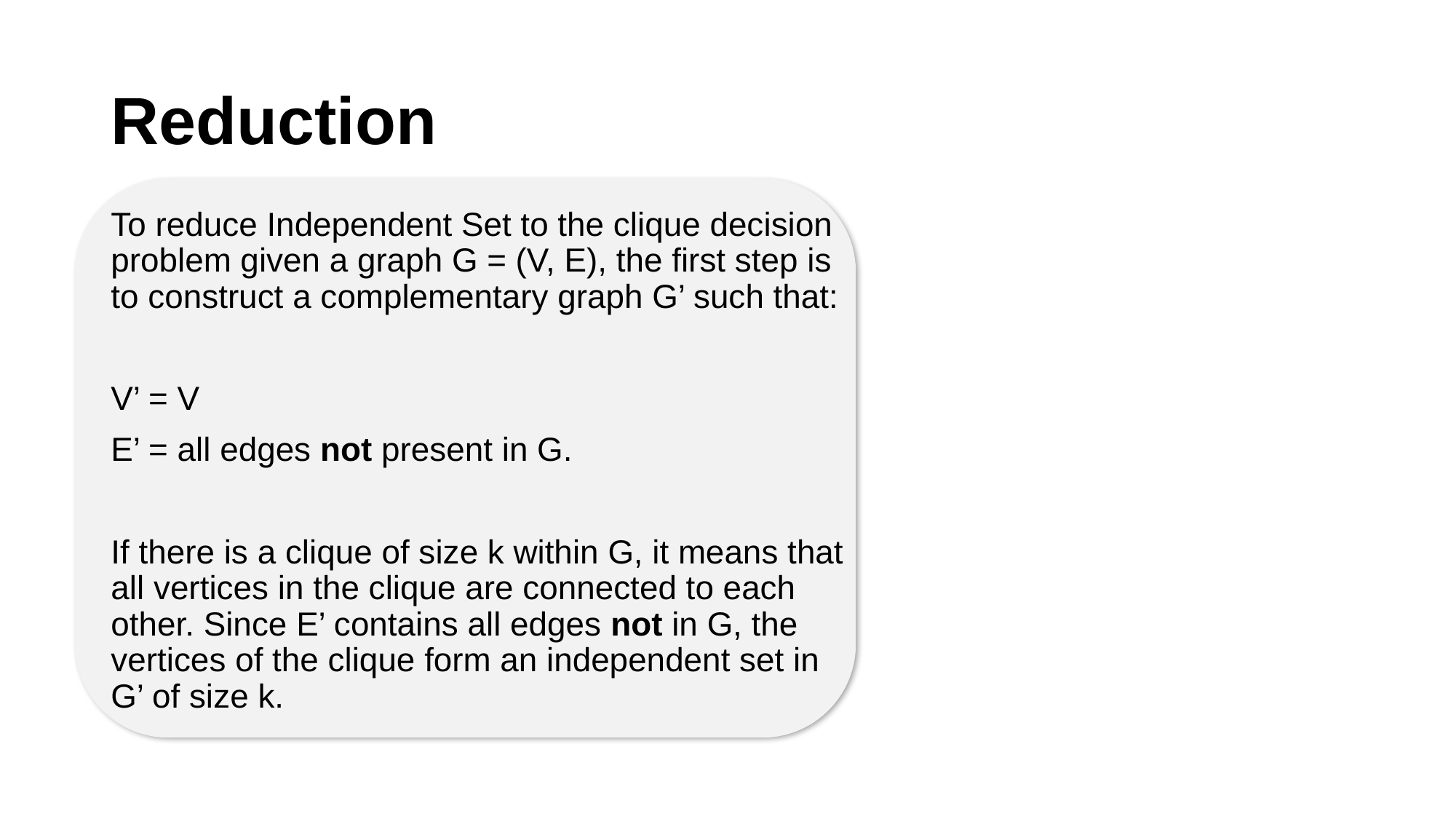

# Reduction

To reduce Independent Set to the clique decision problem given a graph G = (V, E), the first step is to construct a complementary graph G’ such that:

V’ = V
E’ = all edges not present in G.

If there is a clique of size k within G, it means that all vertices in the clique are connected to each other. Since E’ contains all edges not in G, the vertices of the clique form an independent set in G’ of size k.